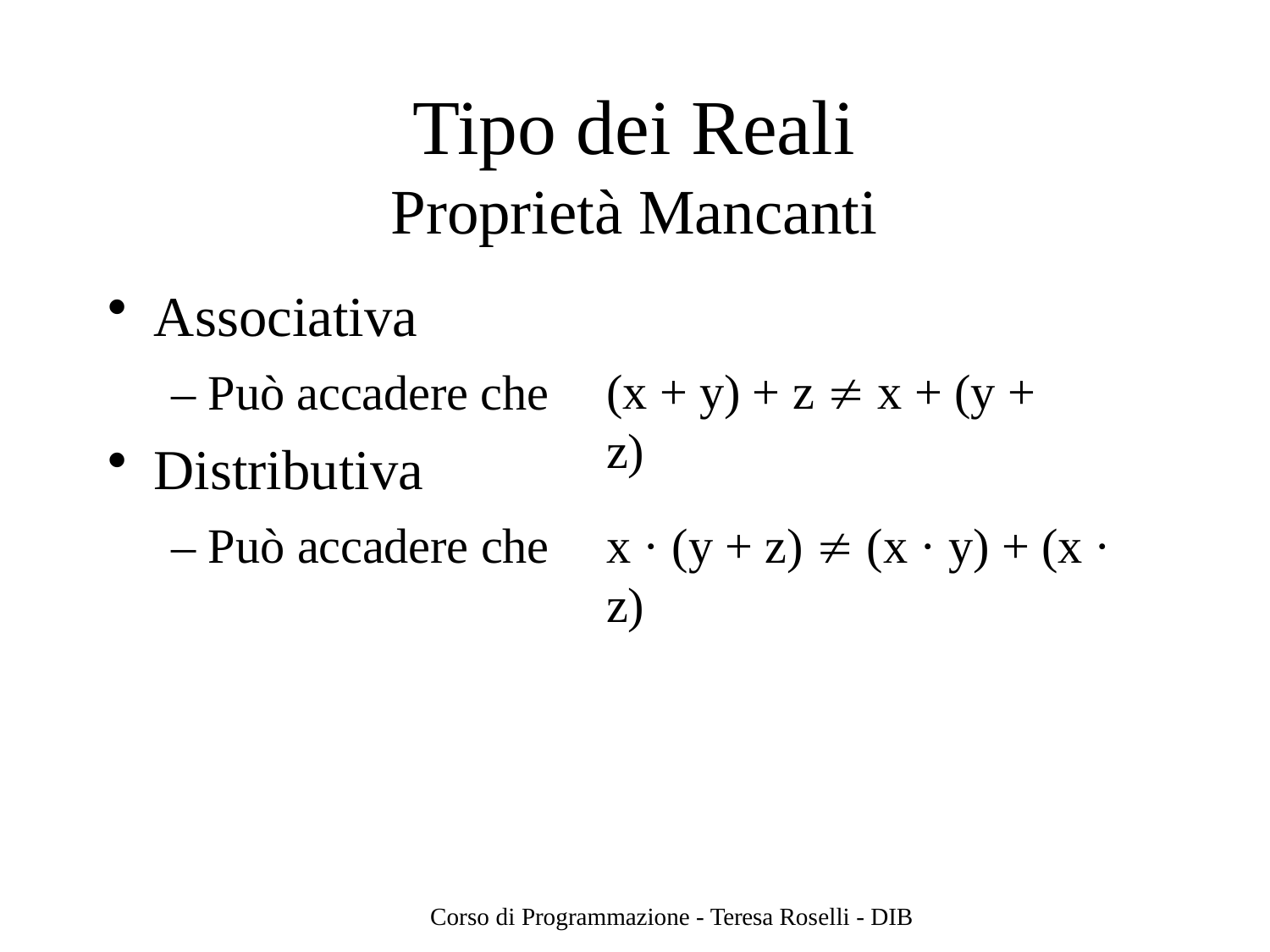

# Tipo dei Reali
Proprietà Mancanti
Associativa
– Può accadere che
Distributiva
– Può accadere che
(x + y) + z ≠ x + (y + z)
x · (y + z) ≠ (x · y) + (x · z)
Corso di Programmazione - Teresa Roselli - DIB